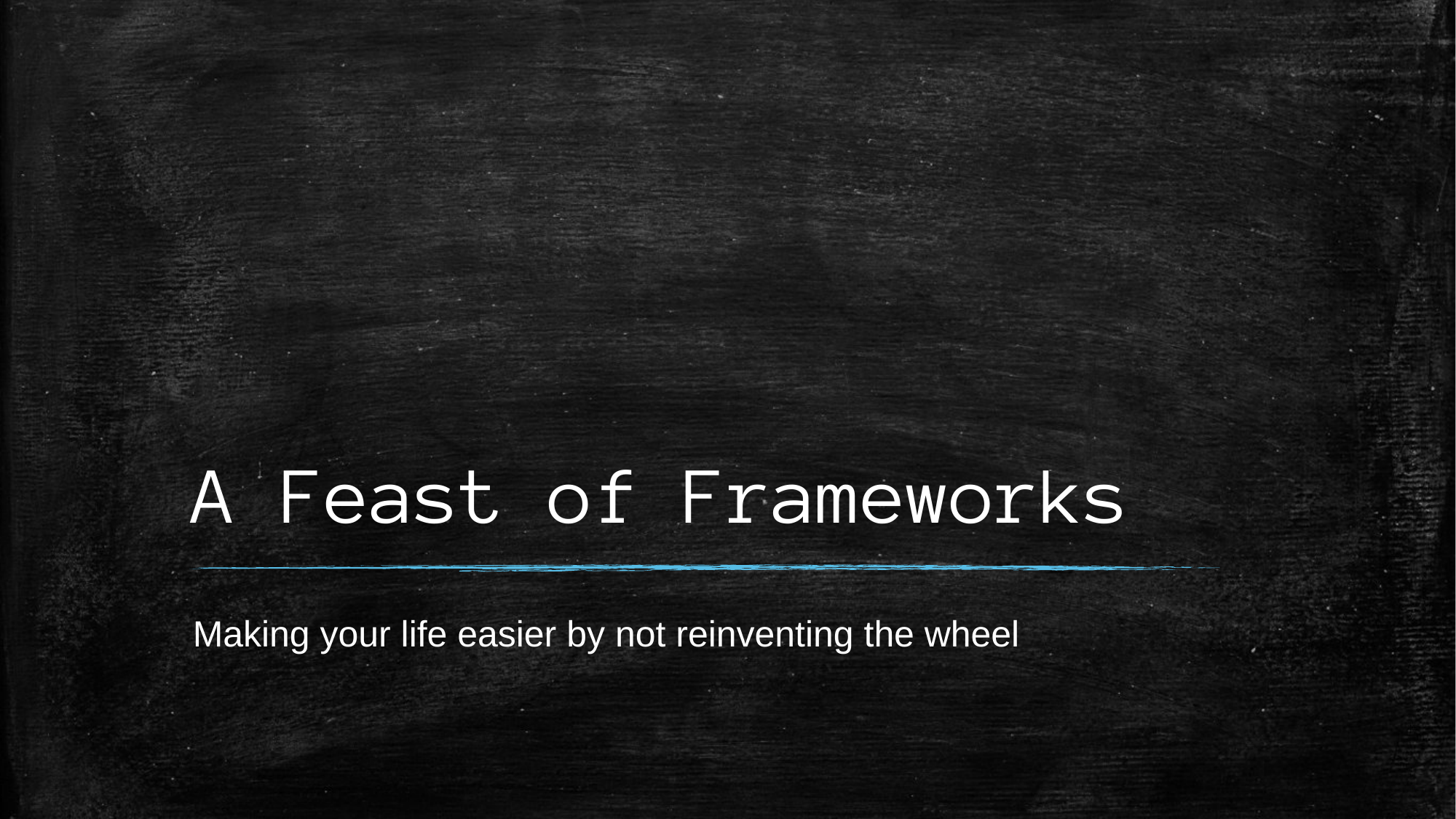

# A Feast of Frameworks
Making your life easier by not reinventing the wheel